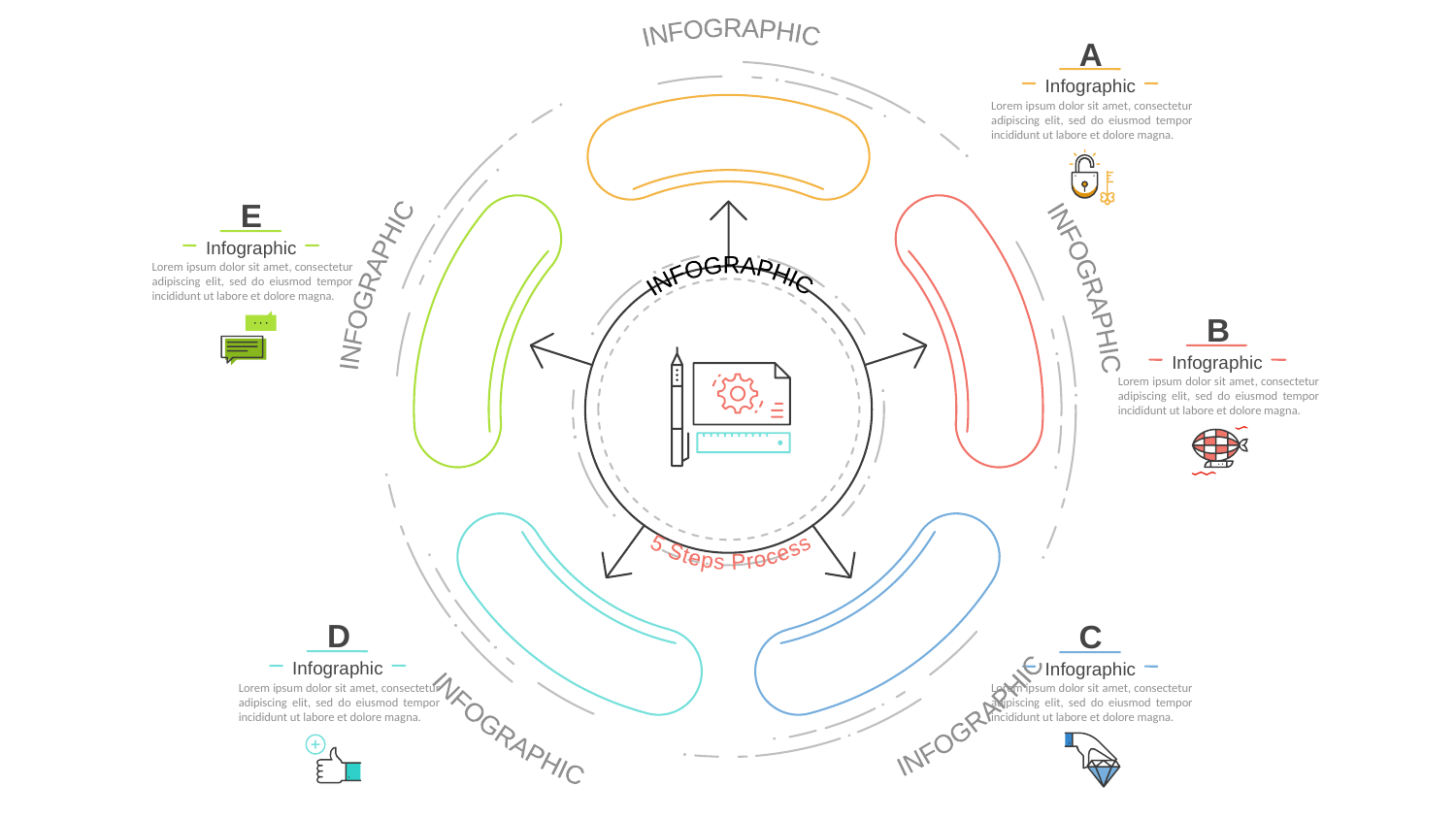

INFOGRAPHIC
INFOGRAPHIC
INFOGRAPHIC
INFOGRAPHIC
INFOGRAPHIC
A

Infographic
Lorem ipsum dolor sit amet, consectetur adipiscing elit, sed do eiusmod tempor incididunt ut labore et dolore magna.

E

Infographic
Lorem ipsum dolor sit amet, consectetur adipiscing elit, sed do eiusmod tempor incididunt ut labore et dolore magna.

5 Steps Process

INFOGRAPHIC

B

Infographic
Lorem ipsum dolor sit amet, consectetur adipiscing elit, sed do eiusmod tempor incididunt ut labore et dolore magna.

D

Infographic
Lorem ipsum dolor sit amet, consectetur adipiscing elit, sed do eiusmod tempor incididunt ut labore et dolore magna.
C

Infographic
Lorem ipsum dolor sit amet, consectetur adipiscing elit, sed do eiusmod tempor incididunt ut labore et dolore magna.